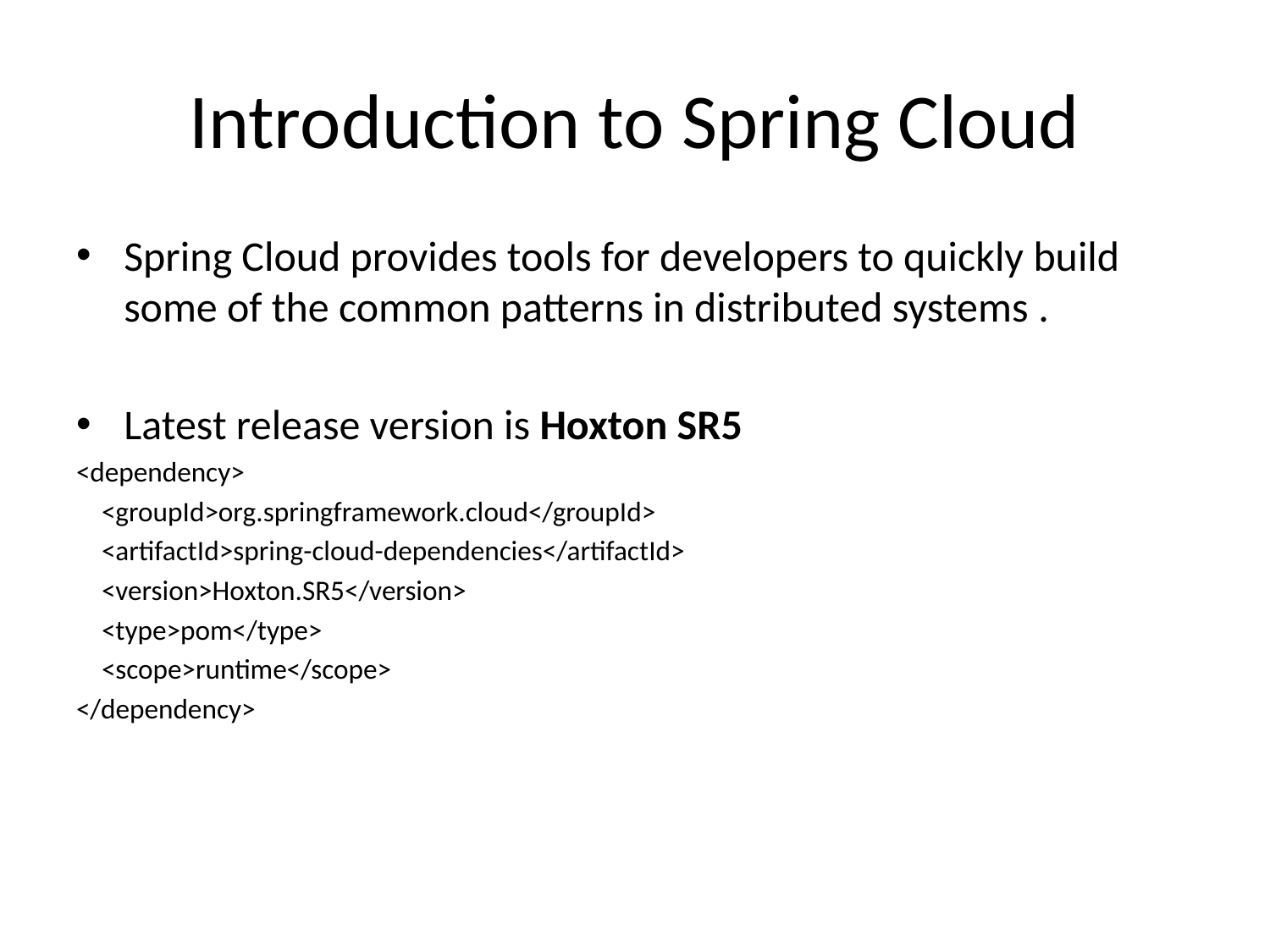

# Introduction to Spring Cloud
Spring Cloud provides tools for developers to quickly build some of the common patterns in distributed systems .

Latest release version is Hoxton SR5
<dependency>
    <groupId>org.springframework.cloud</groupId>
    <artifactId>spring-cloud-dependencies</artifactId>
    <version>Hoxton.SR5</version>
    <type>pom</type>
    <scope>runtime</scope>
</dependency>